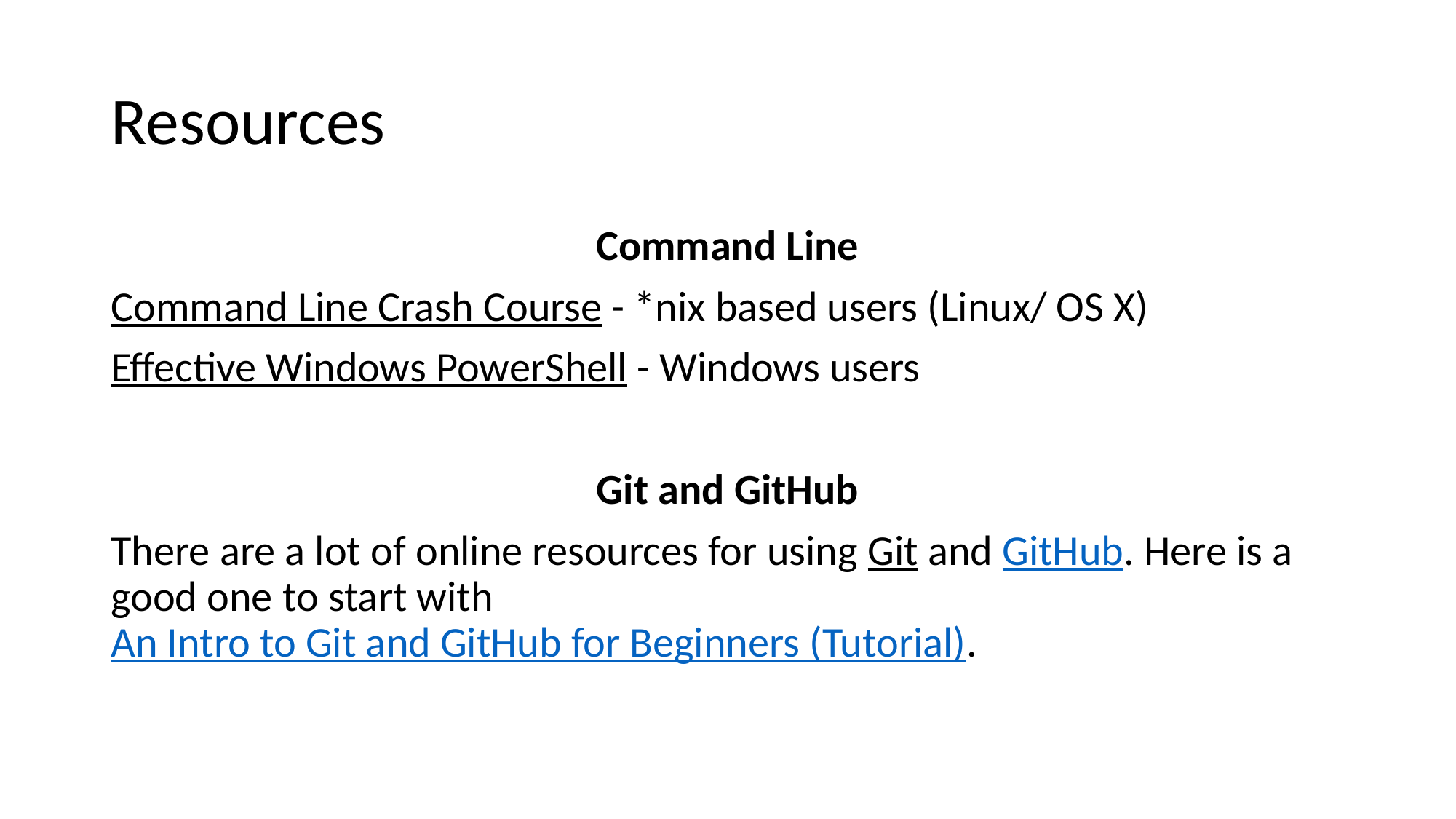

# Resources
Command Line
Command Line Crash Course - *nix based users (Linux/ OS X)
Effective Windows PowerShell - Windows users

Git and GitHub
There are a lot of online resources for using Git and GitHub. Here is a good one to start with An Intro to Git and GitHub for Beginners (Tutorial).